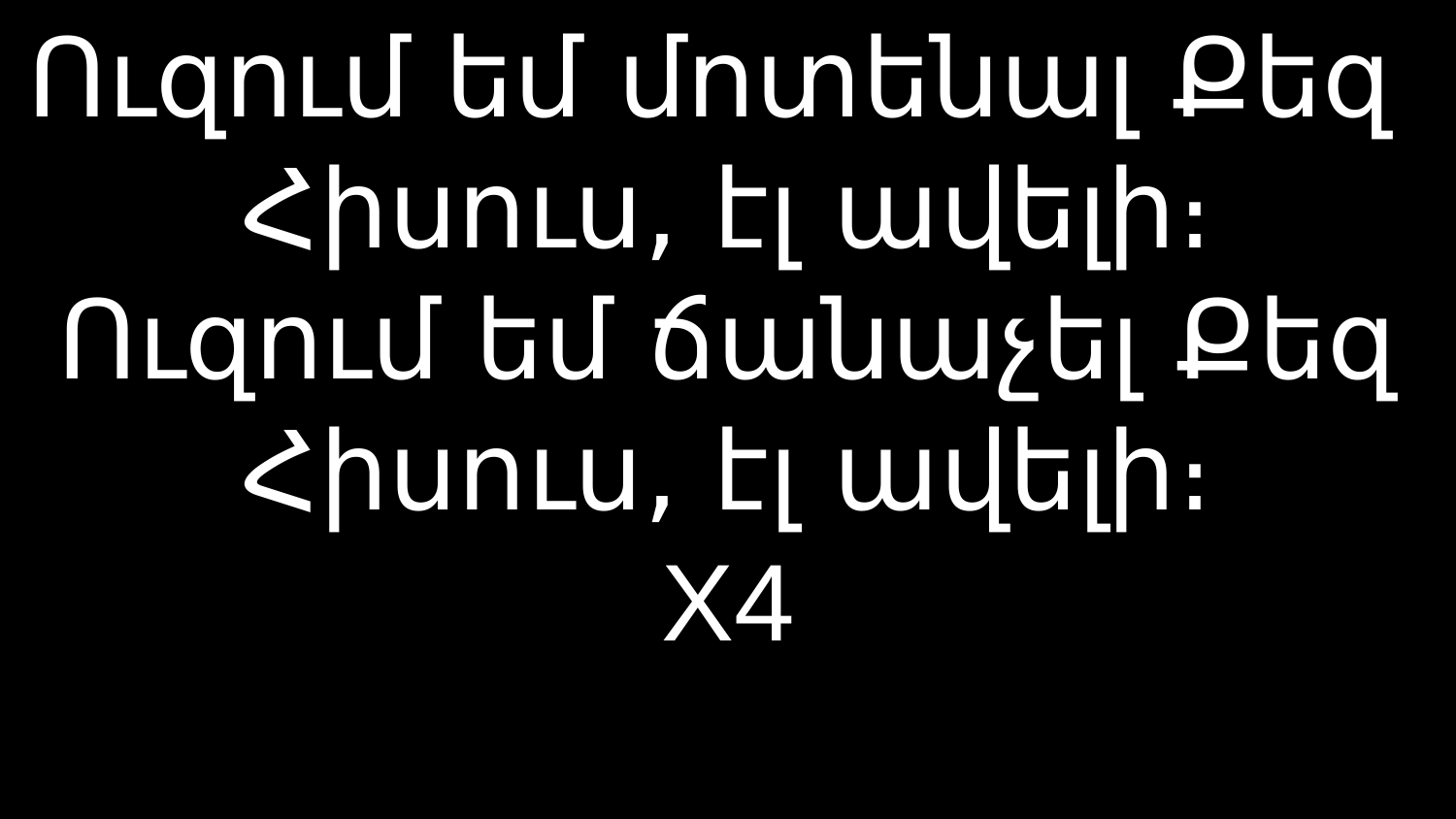

# Ուզում եմ մոտենալ Քեզ Հիսուս, էլ ավելի։ Ուզում եմ ճանաչել Քեզ Հիսուս, էլ ավելի։ X4